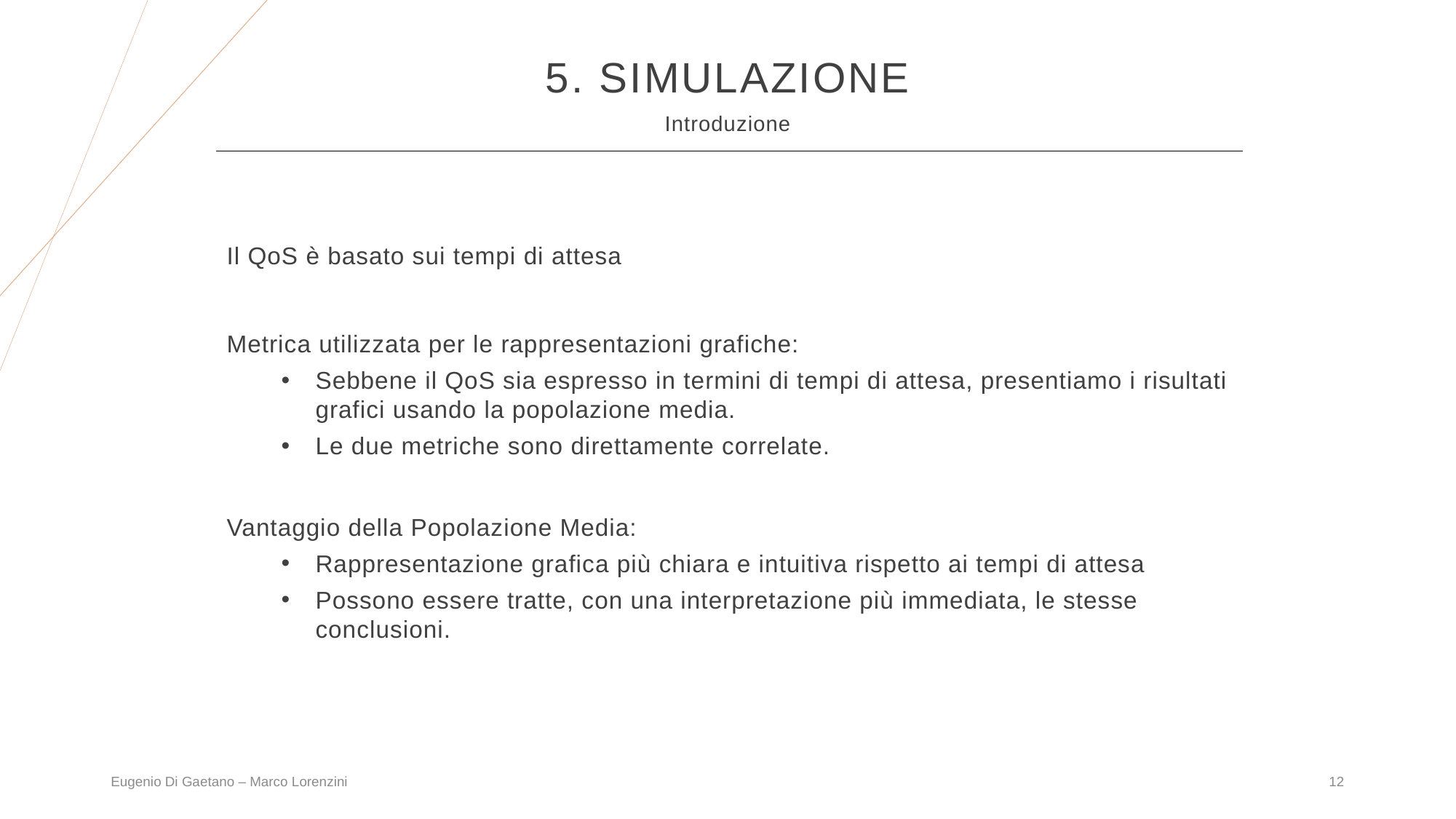

5. Simulazione
Introduzione
Il QoS è basato sui tempi di attesa

Metrica utilizzata per le rappresentazioni grafiche:
Sebbene il QoS sia espresso in termini di tempi di attesa, presentiamo i risultati grafici usando la popolazione media.
Le due metriche sono direttamente correlate.

Vantaggio della Popolazione Media:
Rappresentazione grafica più chiara e intuitiva rispetto ai tempi di attesa
Possono essere tratte, con una interpretazione più immediata, le stesse conclusioni.
Eugenio Di Gaetano – Marco Lorenzini
12